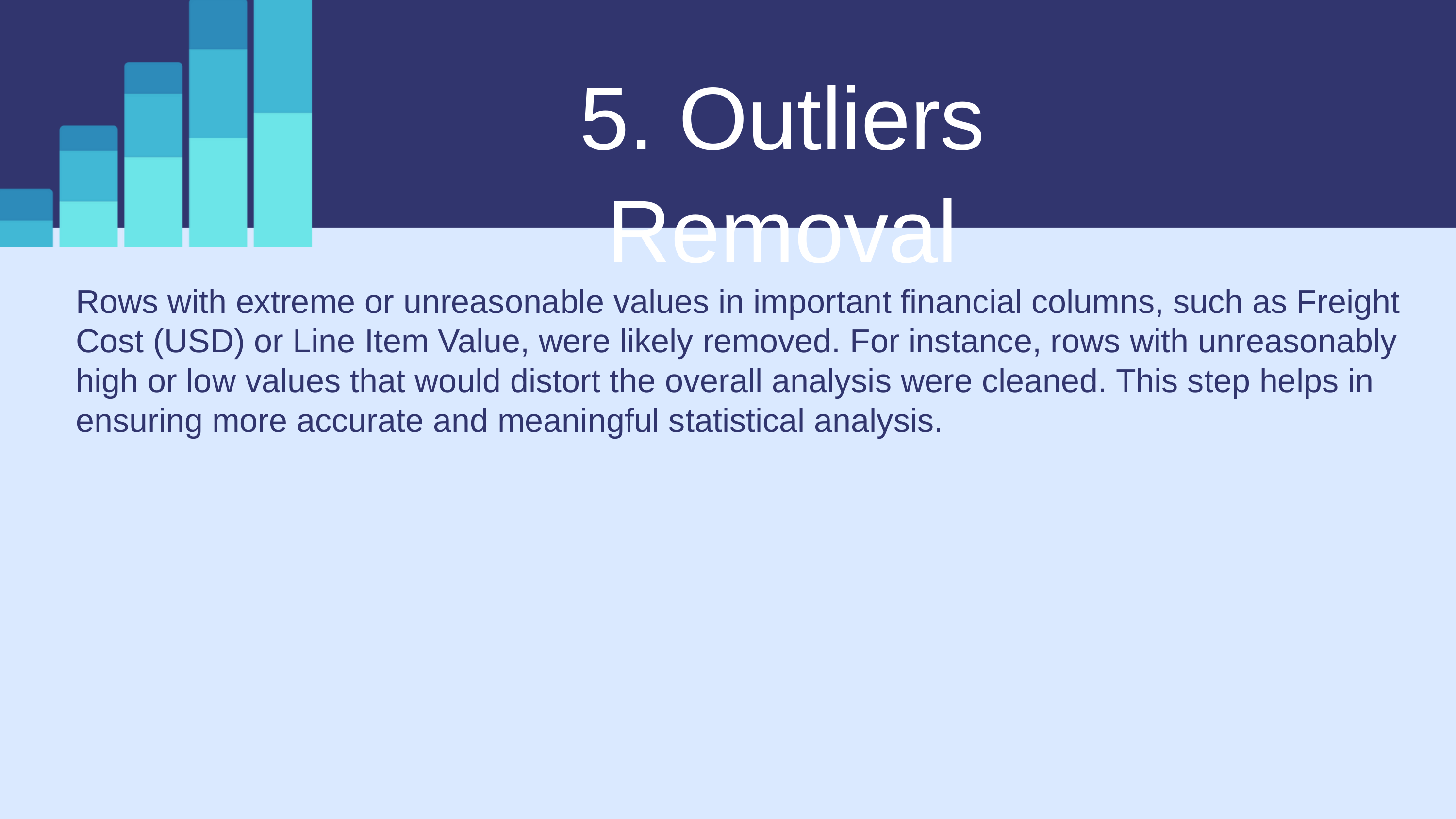

5. Outliers Removal
Rows with extreme or unreasonable values in important financial columns, such as Freight Cost (USD) or Line Item Value, were likely removed. For instance, rows with unreasonably high or low values that would distort the overall analysis were cleaned. This step helps in ensuring more accurate and meaningful statistical analysis.